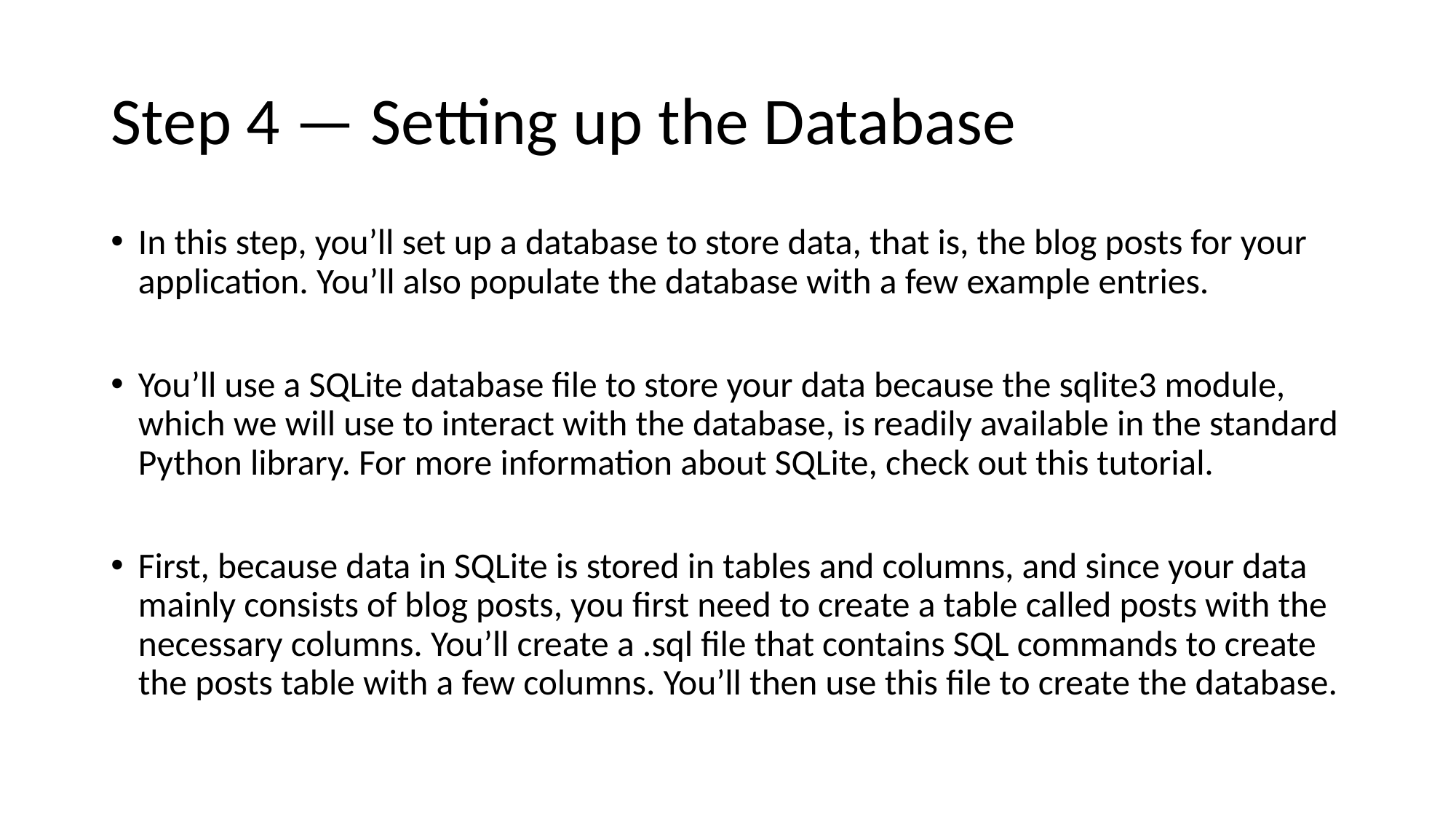

# Step 4 — Setting up the Database
In this step, you’ll set up a database to store data, that is, the blog posts for your application. You’ll also populate the database with a few example entries.

You’ll use a SQLite database file to store your data because the sqlite3 module, which we will use to interact with the database, is readily available in the standard Python library. For more information about SQLite, check out this tutorial.

First, because data in SQLite is stored in tables and columns, and since your data mainly consists of blog posts, you first need to create a table called posts with the necessary columns. You’ll create a .sql file that contains SQL commands to create the posts table with a few columns. You’ll then use this file to create the database.